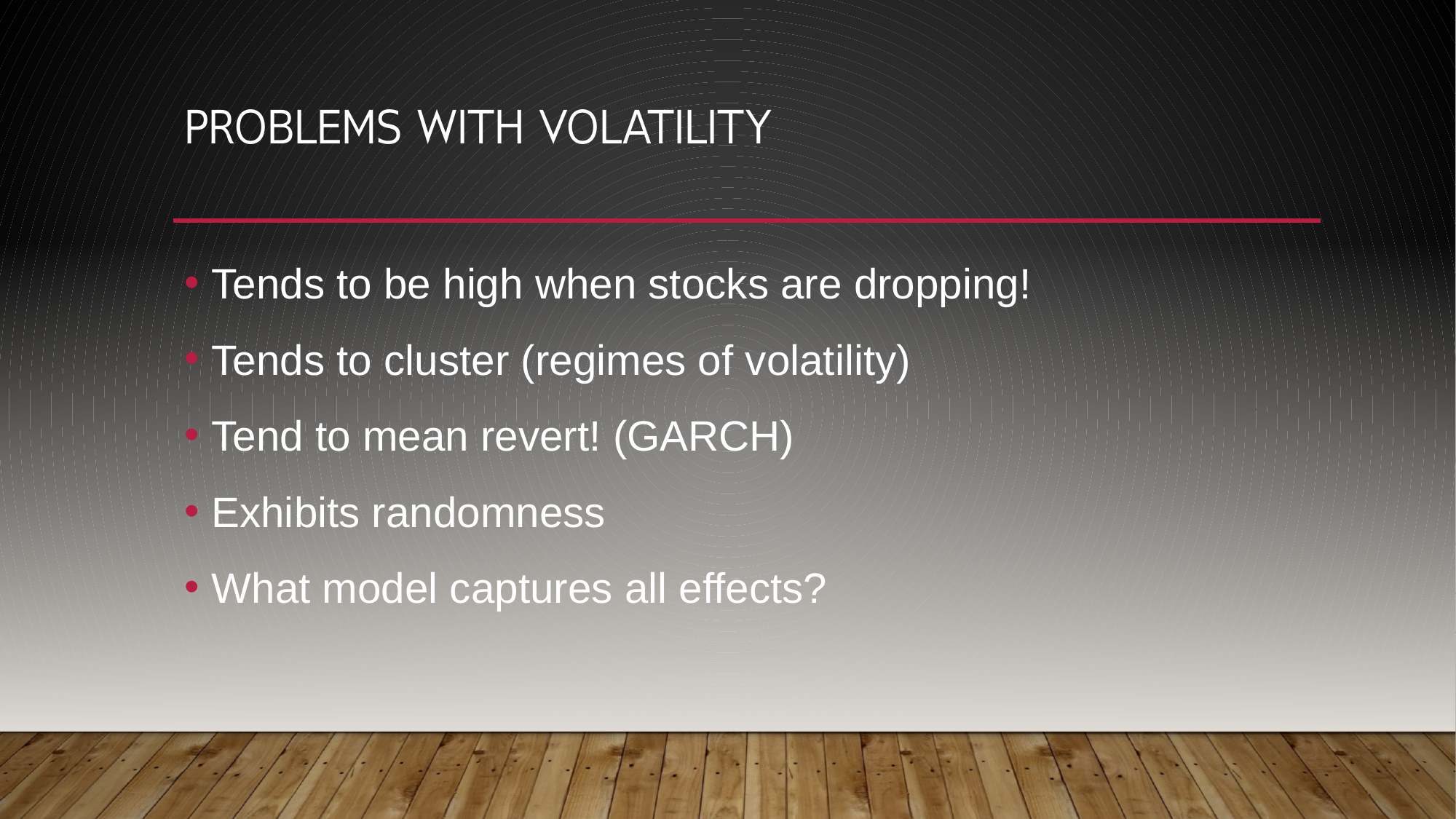

# Problems with volatility
Tends to be high when stocks are dropping!
Tends to cluster (regimes of volatility)
Tend to mean revert! (GARCH)
Exhibits randomness
What model captures all effects?